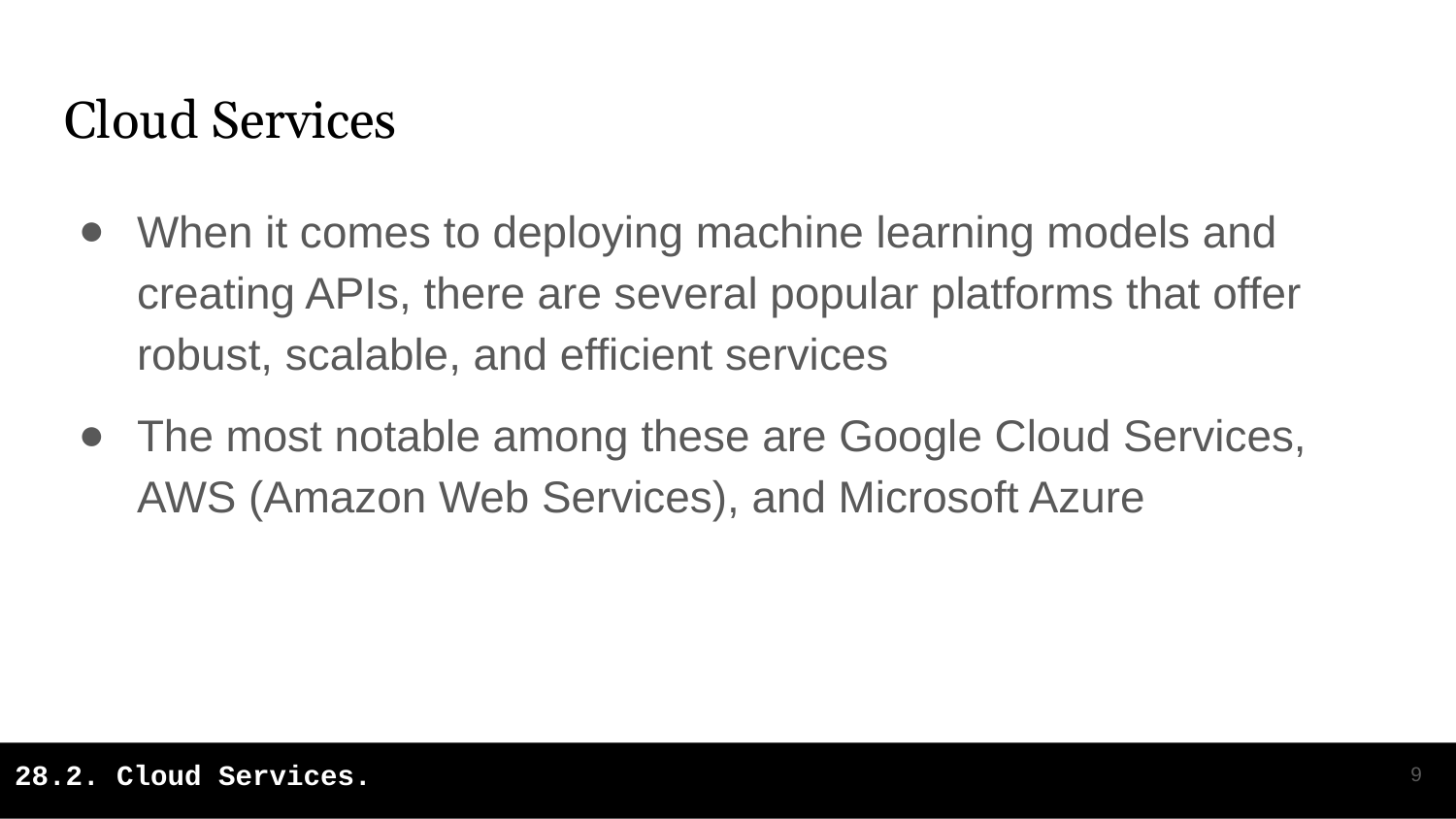

# Cloud Services
When it comes to deploying machine learning models and creating APIs, there are several popular platforms that offer robust, scalable, and efficient services
The most notable among these are Google Cloud Services, AWS (Amazon Web Services), and Microsoft Azure
9
28.2. Cloud Services.